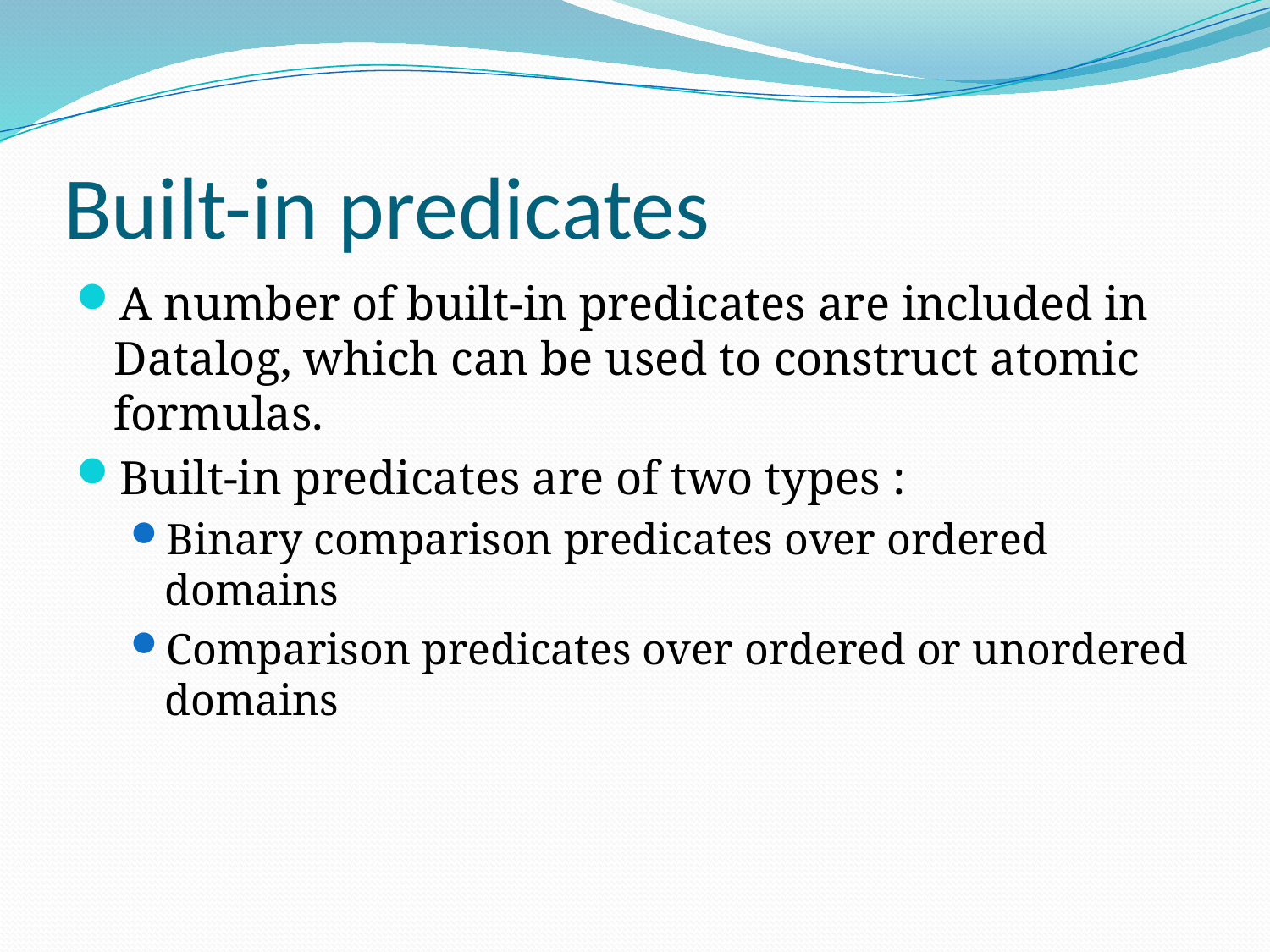

# Built-in predicates
A number of built-in predicates are included in Datalog, which can be used to construct atomic formulas.
Built-in predicates are of two types :
Binary comparison predicates over ordered domains
Comparison predicates over ordered or unordered domains